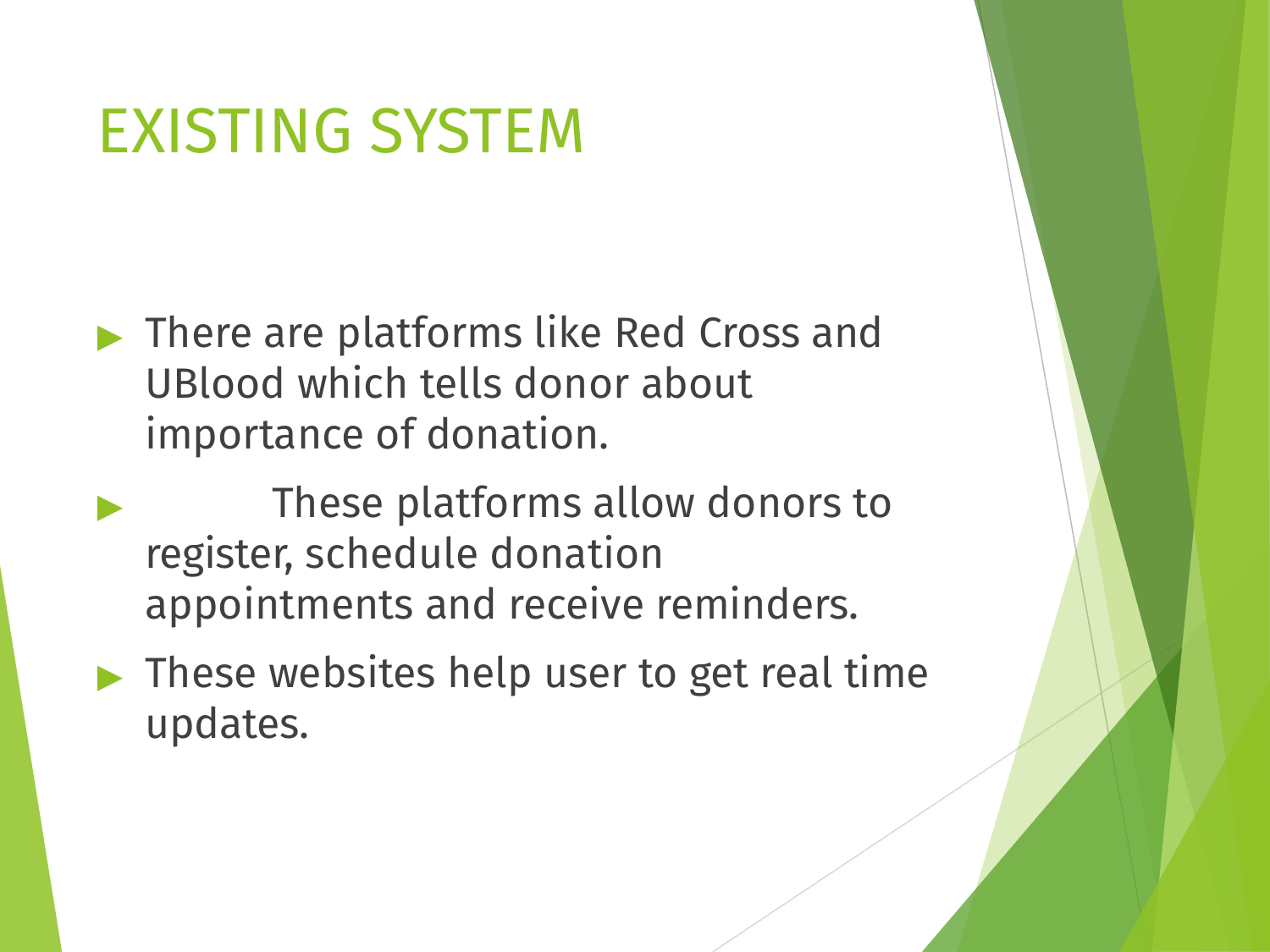

# EXISTING SYSTEM
▶	There are platforms like Red Cross and UBlood which tells donor about importance of donation.
▶		These platforms allow donors to register, schedule donation appointments and receive reminders.
▶	These websites help user to get real time updates.